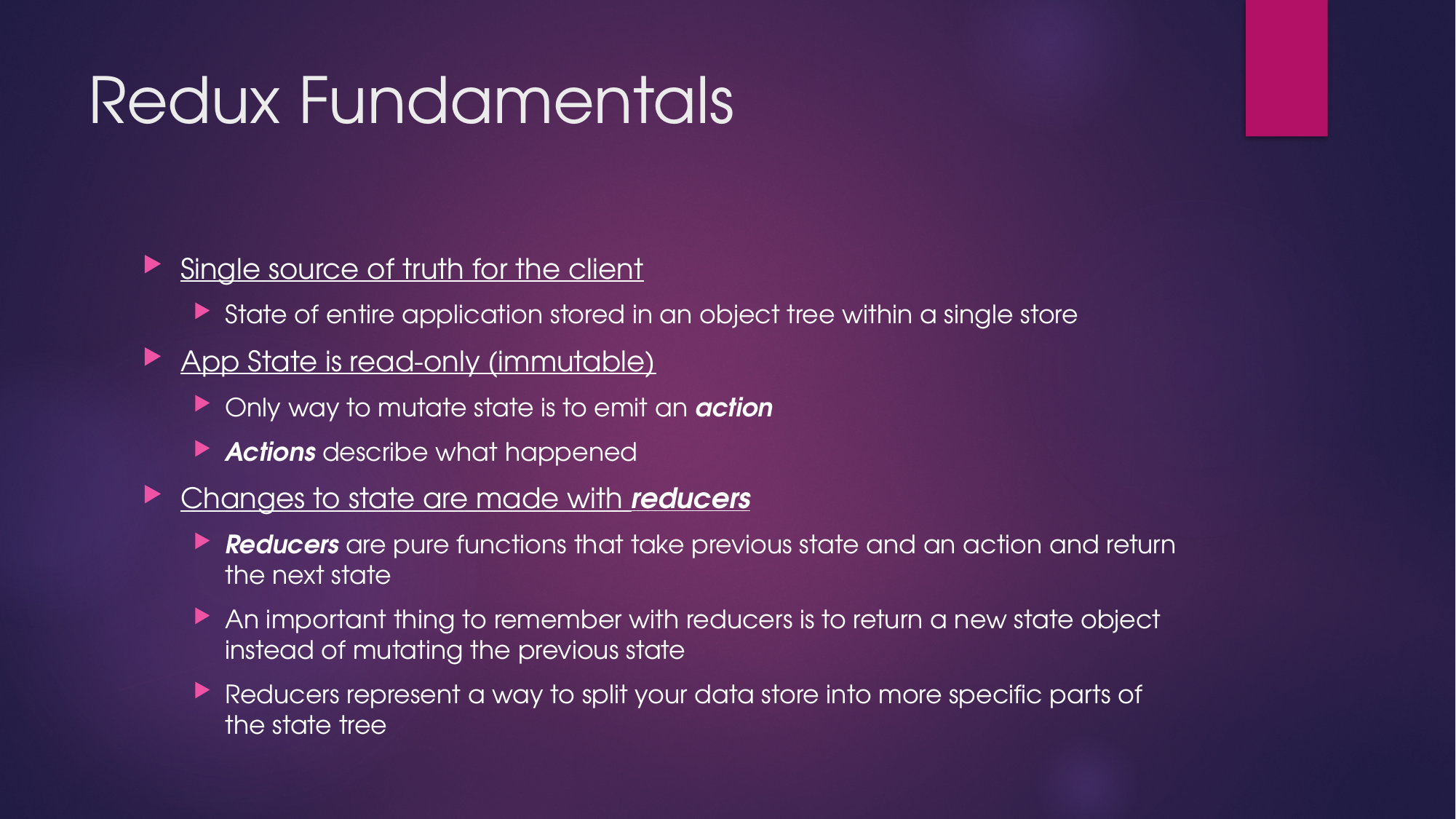

# Redux Fundamentals
Single source of truth for the client
State of entire application stored in an object tree within a single store
App State is read-only (immutable)
Only way to mutate state is to emit an action
Actions describe what happened
Changes to state are made with reducers
Reducers are pure functions that take previous state and an action and return the next state
An important thing to remember with reducers is to return a new state object instead of mutating the previous state
Reducers represent a way to split your data store into more specific parts of the state tree